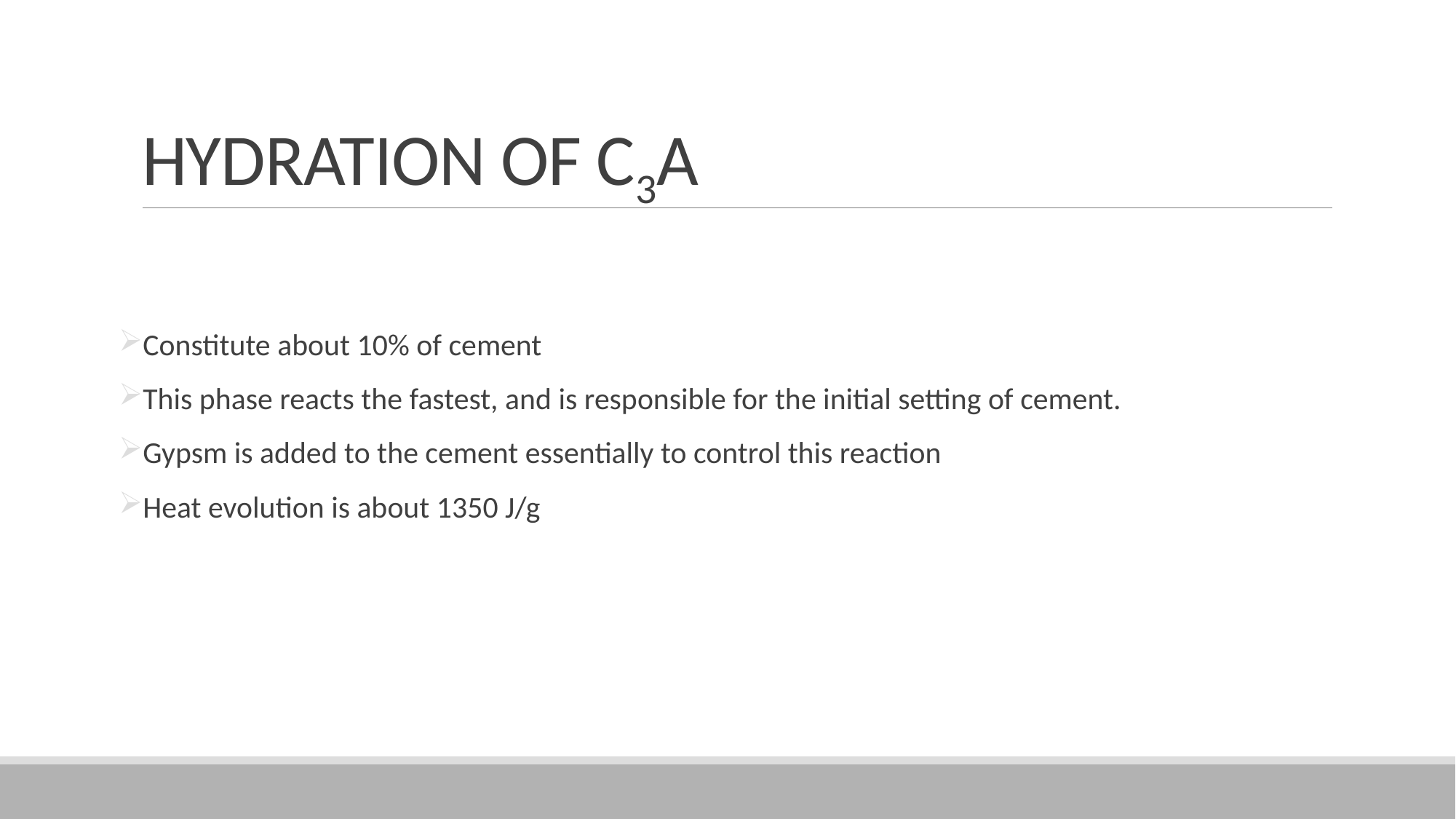

# HYDRATION OF C3A
Constitute about 10% of cement
This phase reacts the fastest, and is responsible for the initial setting of cement.
Gypsm is added to the cement essentially to control this reaction
Heat evolution is about 1350 J/g